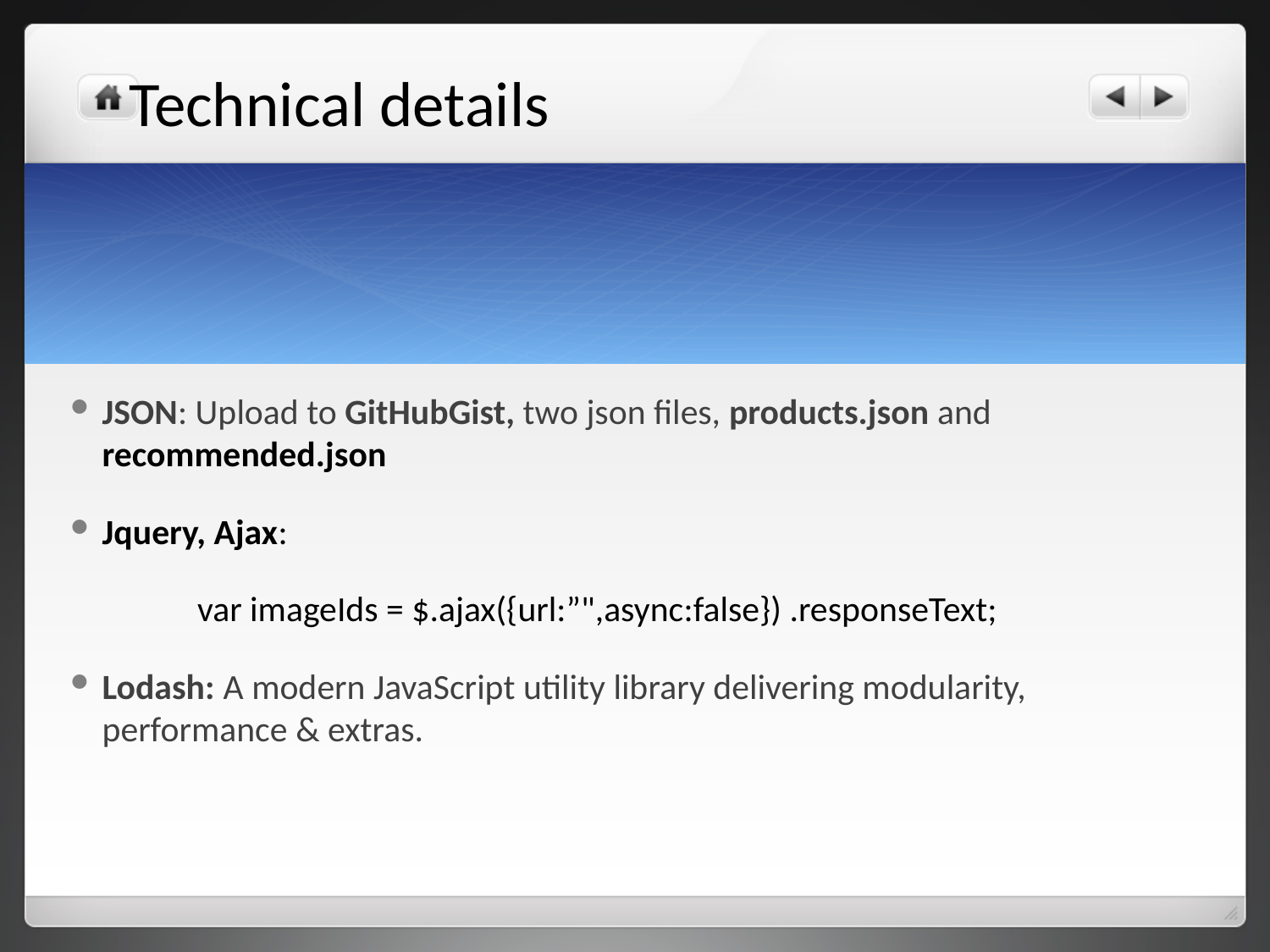

# Technical details
JSON: Upload to GitHubGist, two json files, products.json and recommended.json
Jquery, Ajax:
	var imageIds = $.ajax({url:”",async:false}) .responseText;
Lodash: A modern JavaScript utility library delivering modularity, performance & extras.